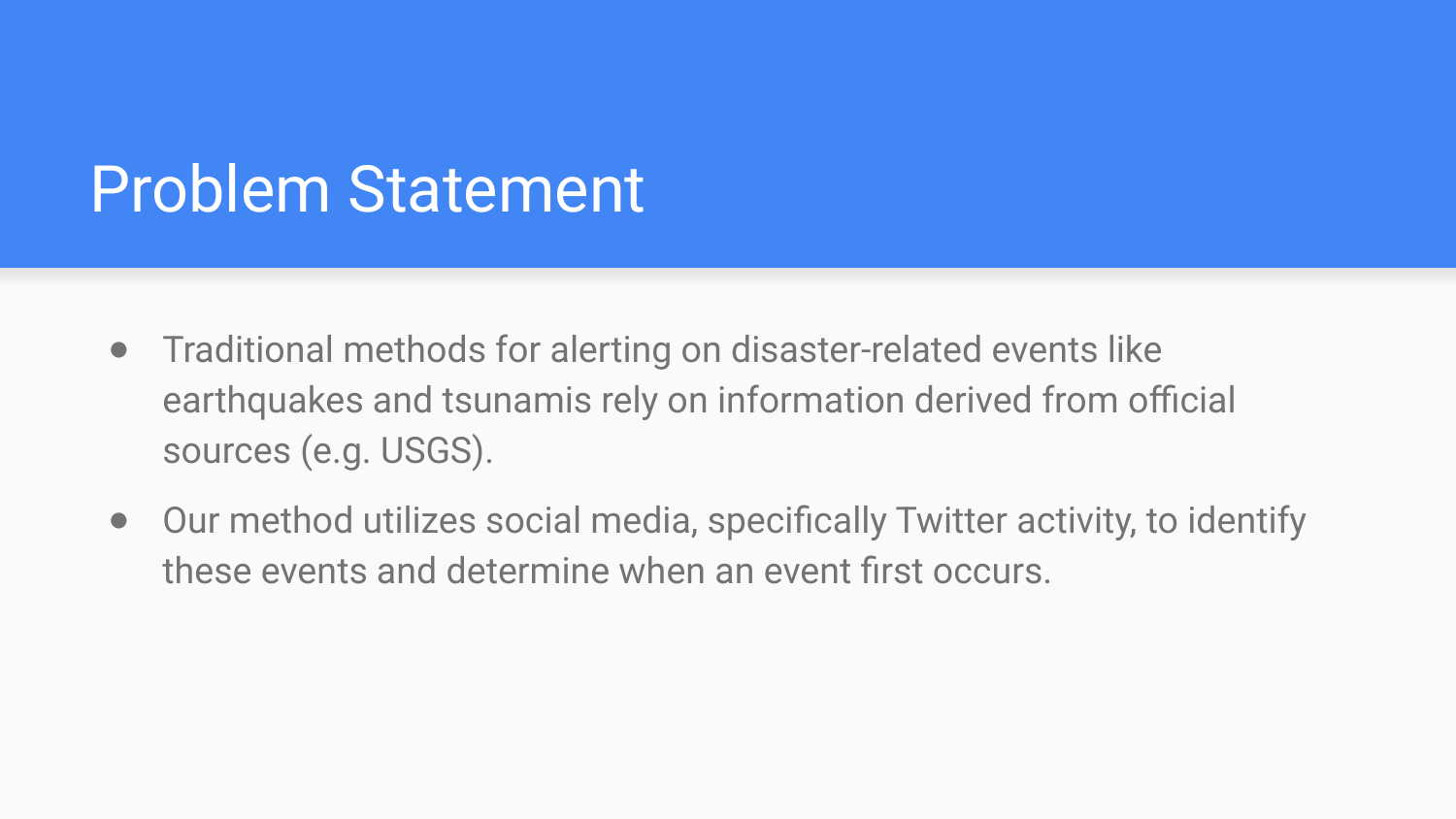

# Problem Statement
Traditional methods for alerting on disaster-related events like earthquakes and tsunamis rely on information derived from official sources (e.g. USGS).
Our method utilizes social media, specifically Twitter activity, to identify these events and determine when an event first occurs.